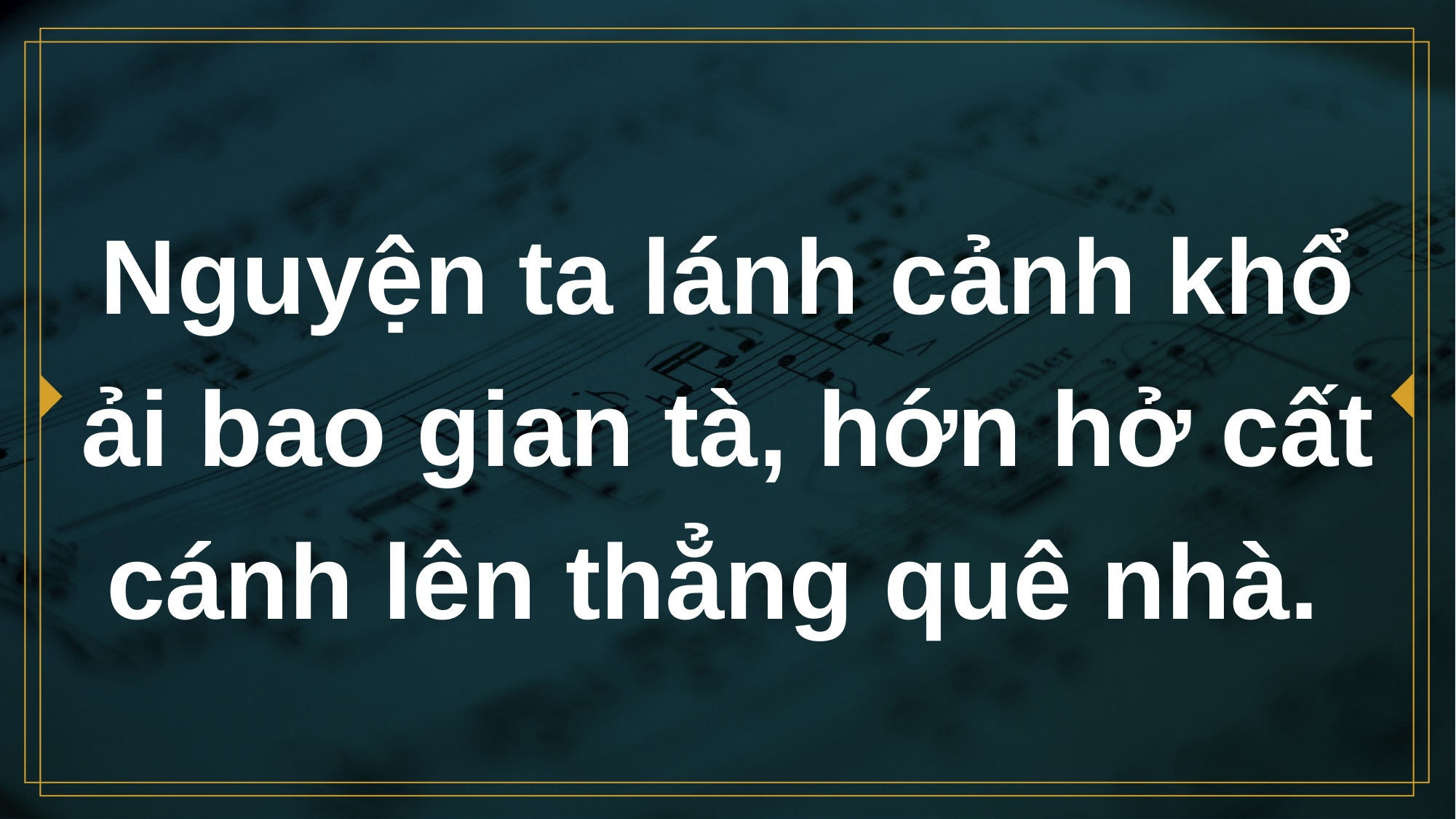

# Nguyện ta lánh cảnh khổ ải bao gian tà, hớn hở cất cánh lên thẳng quê nhà.